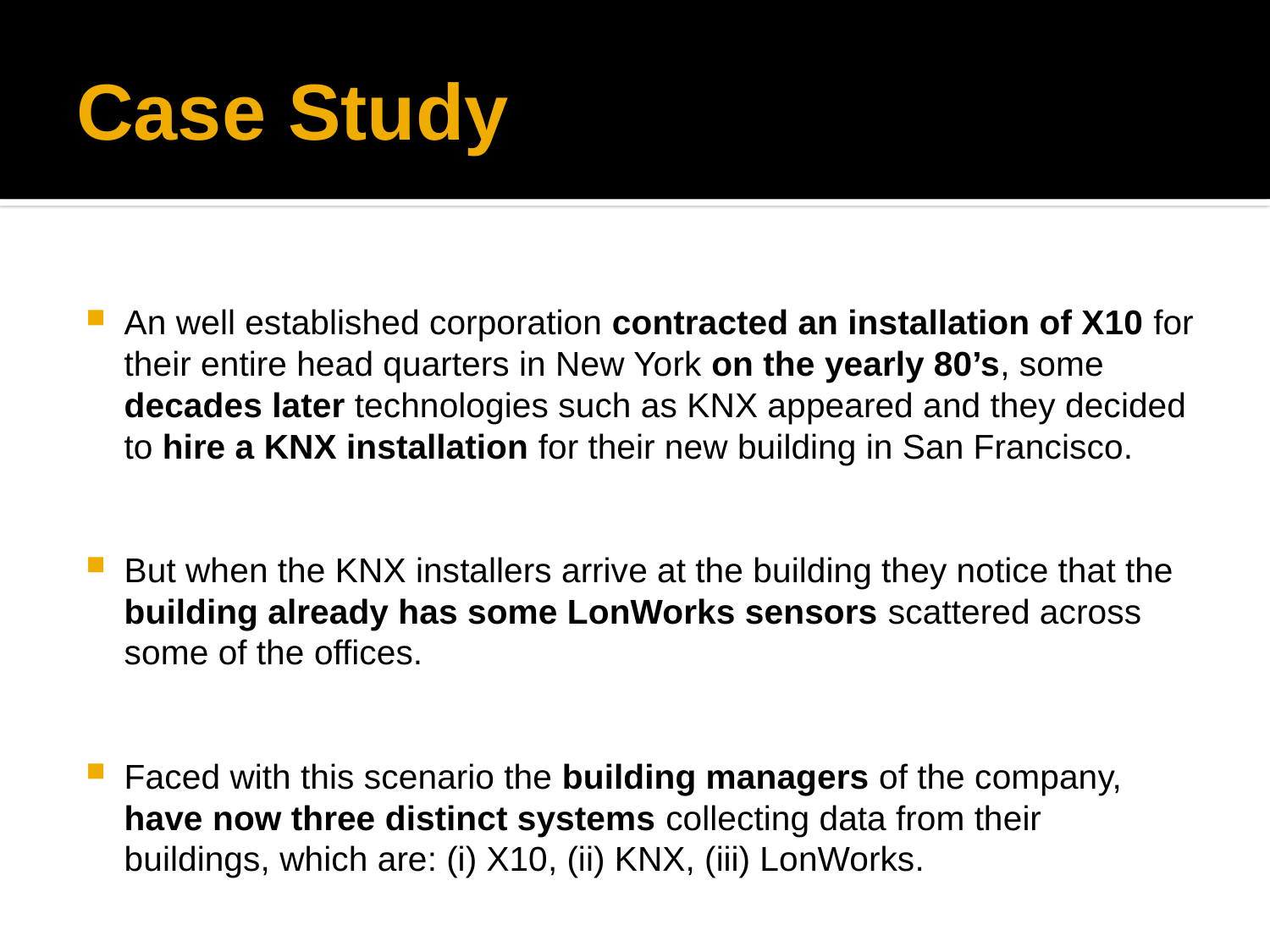

# Case Study

An well established corporation contracted an installation of X10 for their entire head quarters in New York on the yearly 80’s, some decades later technologies such as KNX appeared and they decided to hire a KNX installation for their new building in San Francisco.

But when the KNX installers arrive at the building they notice that the building already has some LonWorks sensors scattered across some of the offices.

Faced with this scenario the building managers of the company, have now three distinct systems collecting data from their buildings, which are: (i) X10, (ii) KNX, (iii) LonWorks.